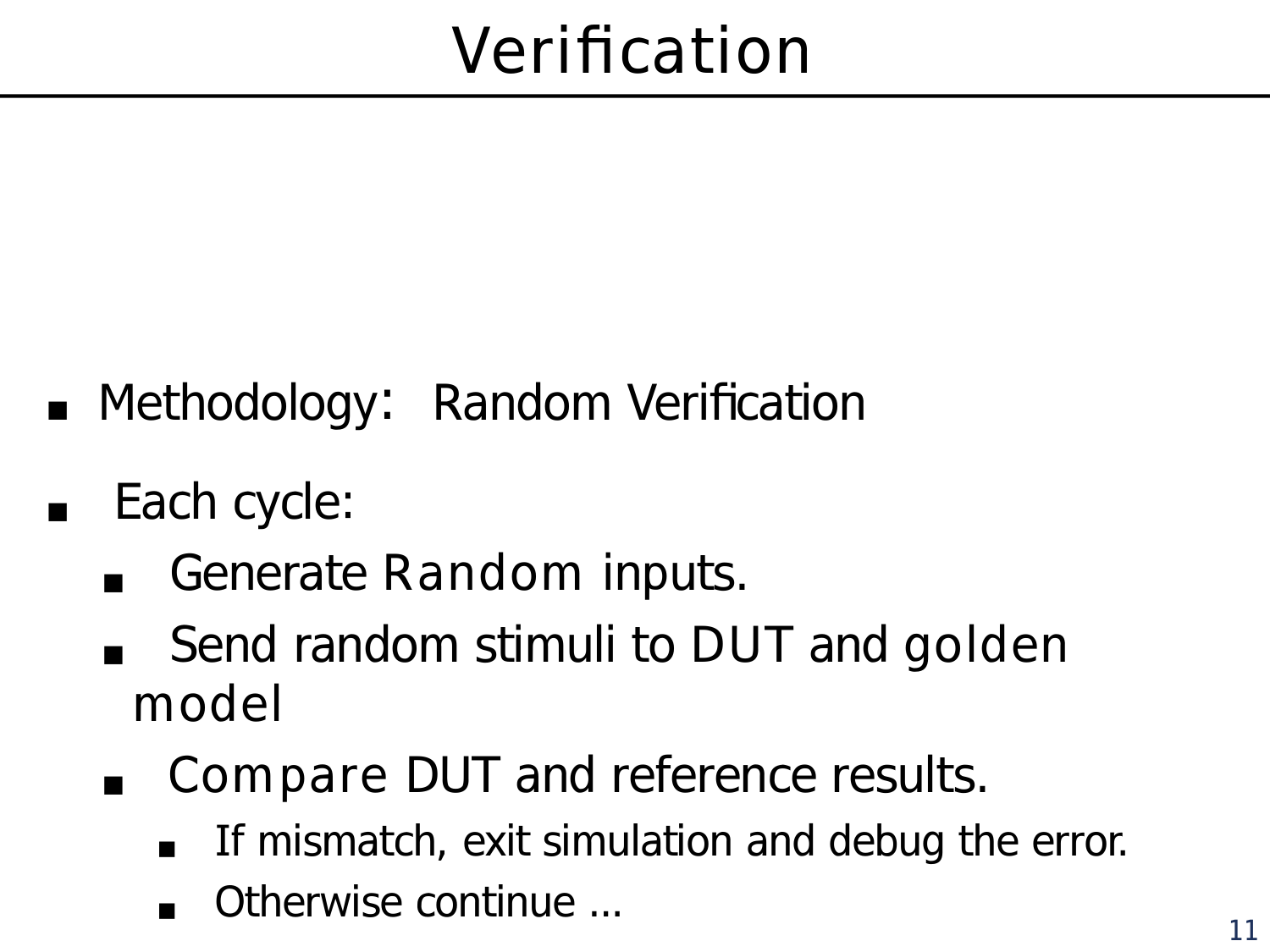

# Verification

Methodology:  Random Verification

 Each cycle:
 Generate Random inputs.
 Send random stimuli to DUT and golden model
 Compare DUT and reference results.
 If mismatch, exit simulation and debug the error.
 Otherwise continue …